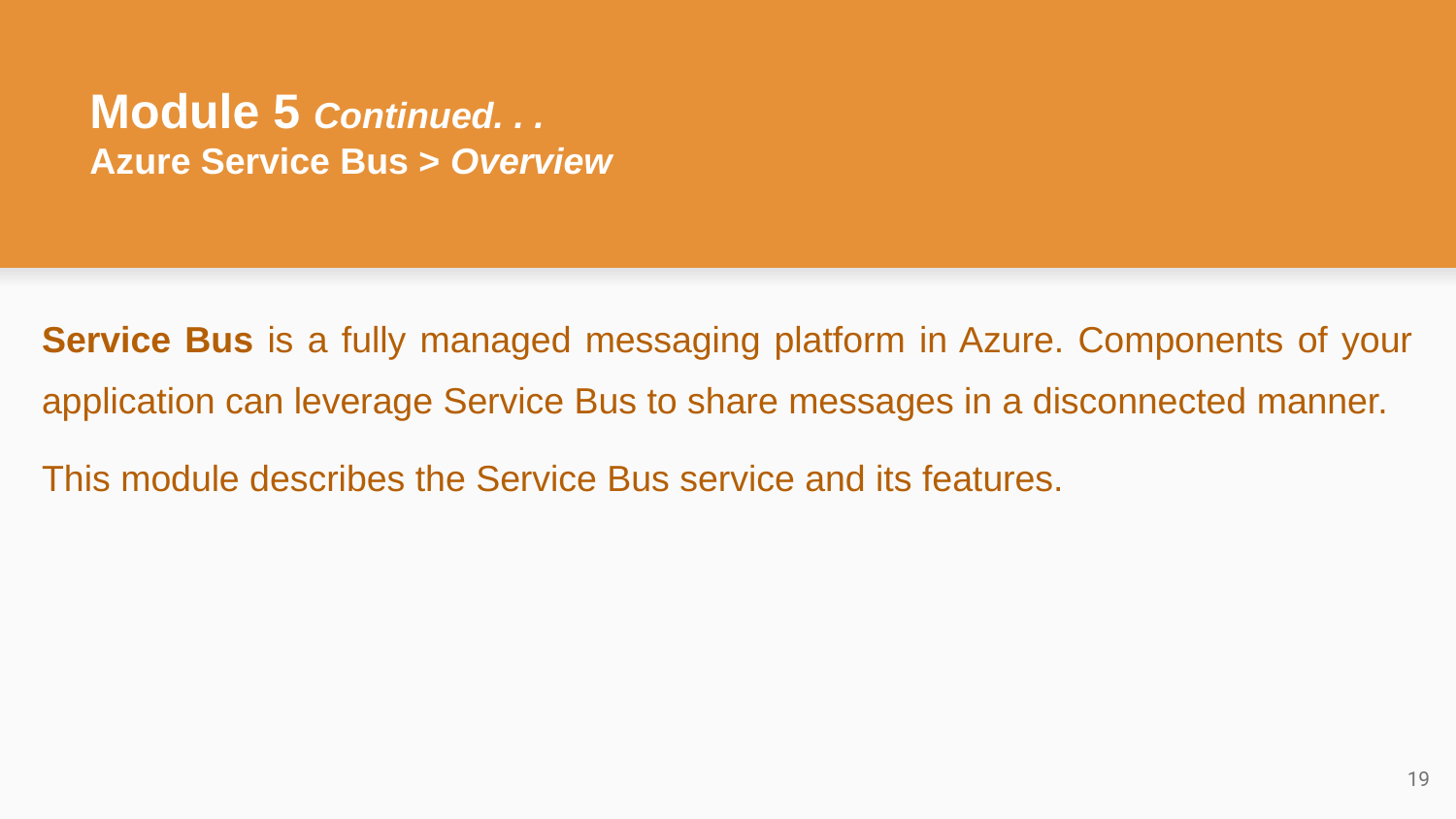

# Module 5 Continued. . .
Azure Service Bus > Overview

Service Bus is a fully managed messaging platform in Azure. Components of your application can leverage Service Bus to share messages in a disconnected manner.
This module describes the Service Bus service and its features.

19